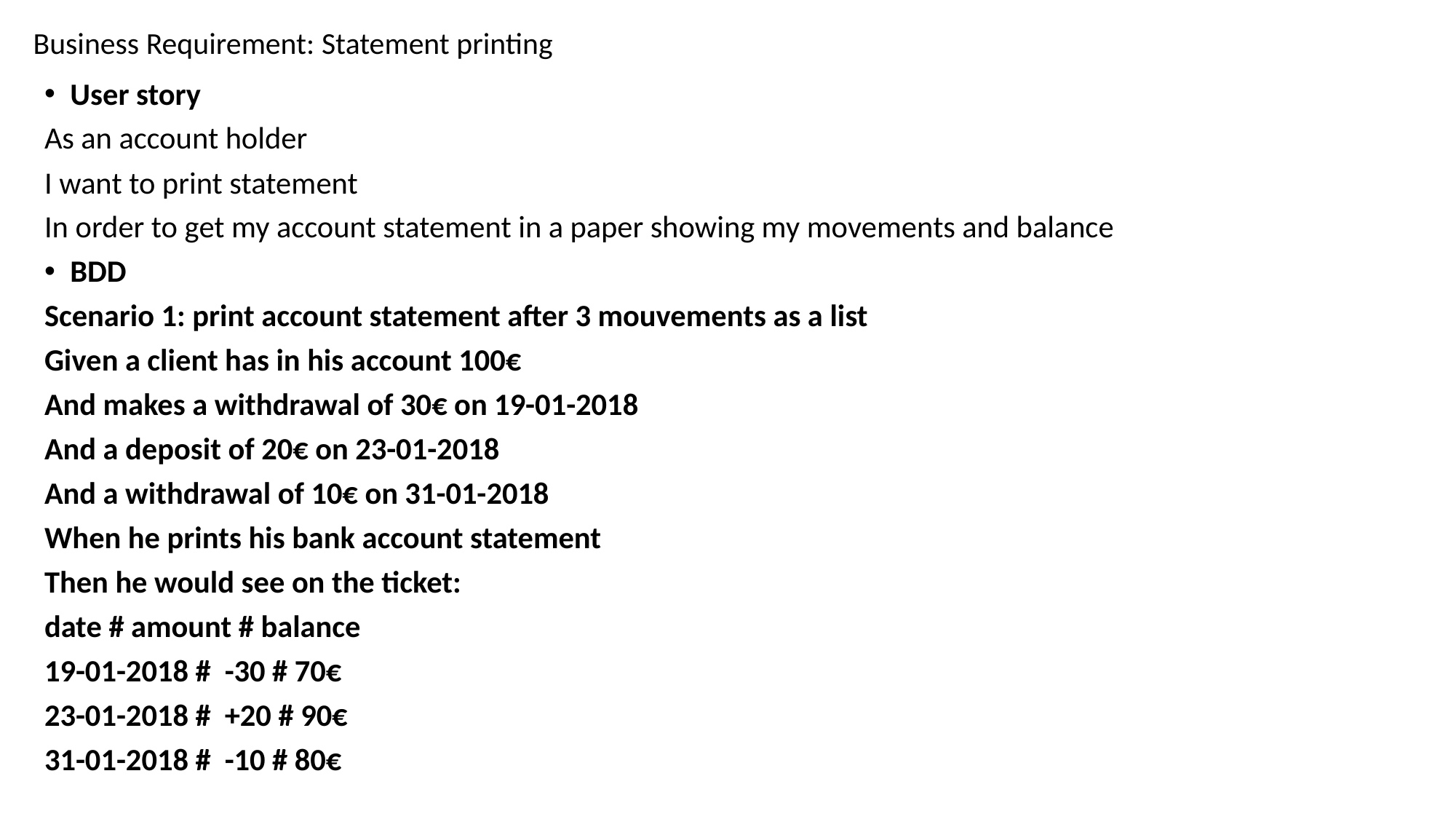

# Business Requirement: Statement printing
User story
As an account holder
I want to print statement
In order to get my account statement in a paper showing my movements and balance
BDD
Scenario 1: print account statement after 3 mouvements as a list
Given a client has in his account 100€
And makes a withdrawal of 30€ on 19-01-2018
And a deposit of 20€ on 23-01-2018
And a withdrawal of 10€ on 31-01-2018
When he prints his bank account statement
Then he would see on the ticket:
date # amount # balance
19-01-2018 #  -30 # 70€
23-01-2018 #  +20 # 90€
31-01-2018 #  -10 # 80€